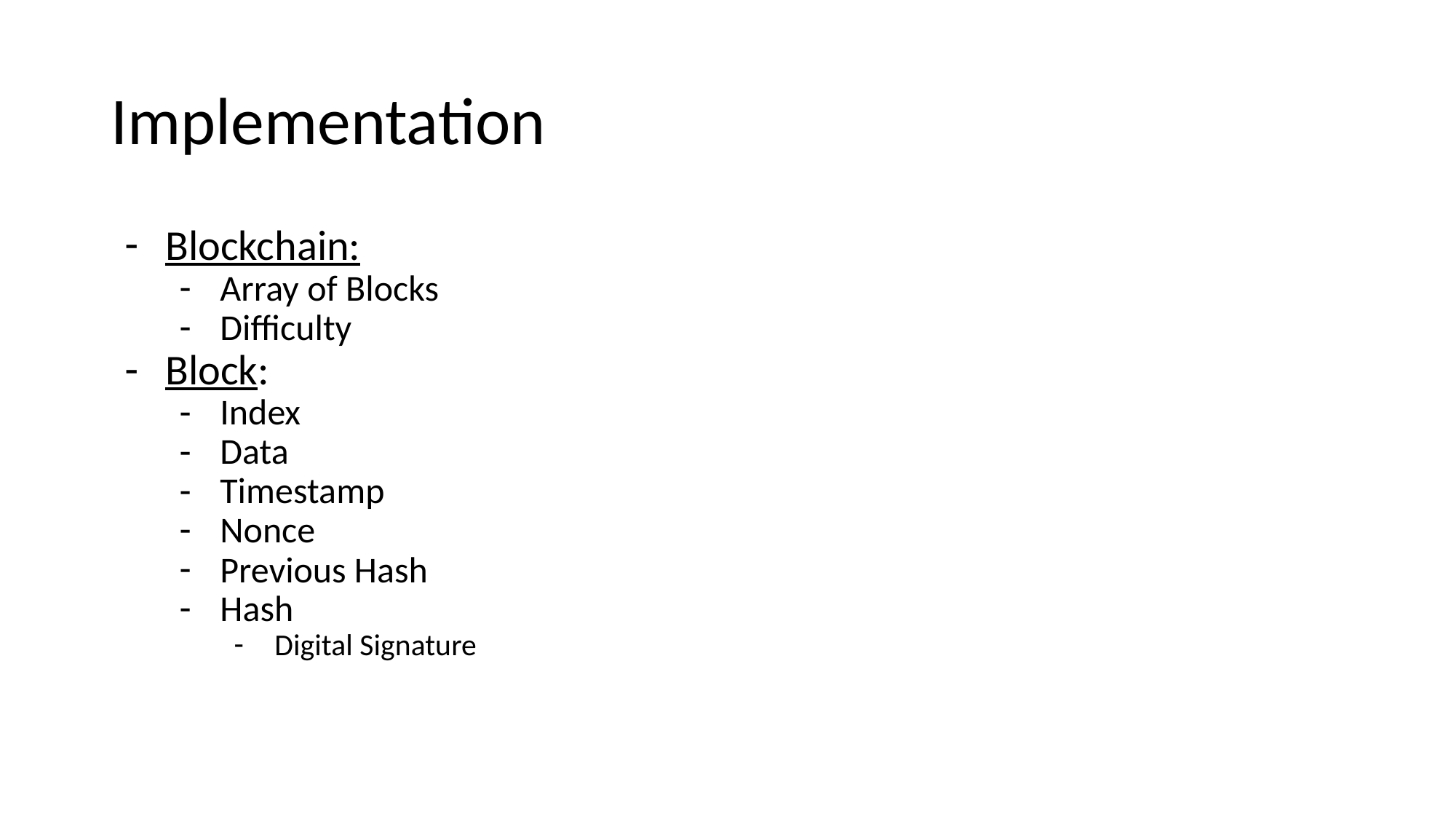

# Implementation
Blockchain:
Array of Blocks
Difficulty
Block:
Index
Data
Timestamp
Nonce
Previous Hash
Hash
Digital Signature